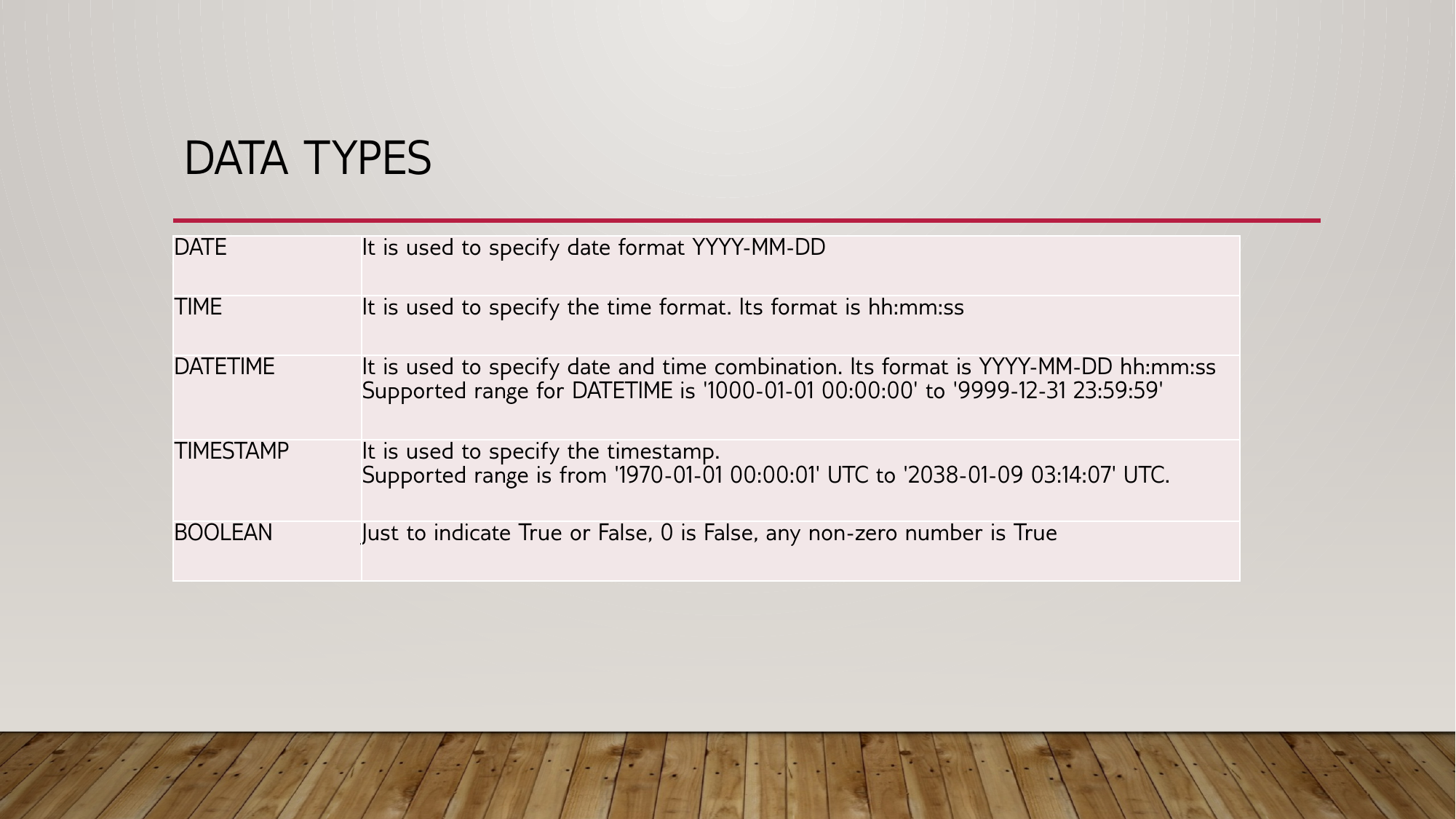

# Data types
| DATE | It is used to specify date format YYYY-MM-DD |
| --- | --- |
| TIME | It is used to specify the time format. Its format is hh:mm:ss |
| DATETIME | It is used to specify date and time combination. Its format is YYYY-MM-DD hh:mm:ss Supported range for DATETIME is '1000-01-01 00:00:00' to '9999-12-31 23:59:59' |
| TIMESTAMP | It is used to specify the timestamp. Supported range is from '1970-01-01 00:00:01' UTC to '2038-01-09 03:14:07' UTC. |
| BOOLEAN | Just to indicate True or False, 0 is False, any non-zero number is True |